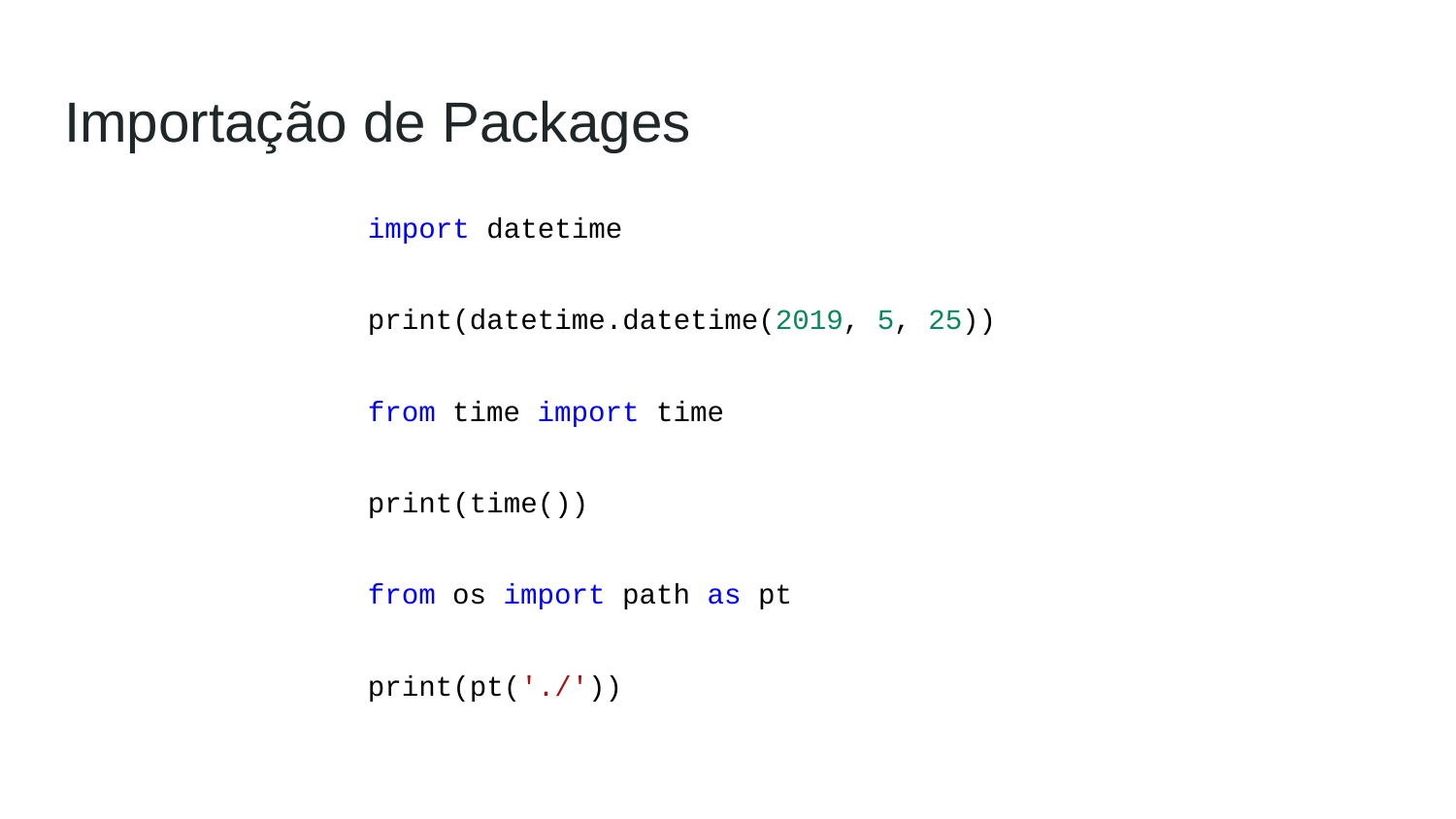

# Importação de Packages
import datetime

print(datetime.datetime(2019, 5, 25))

from time import time

print(time())

from os import path as pt

print(pt('./'))